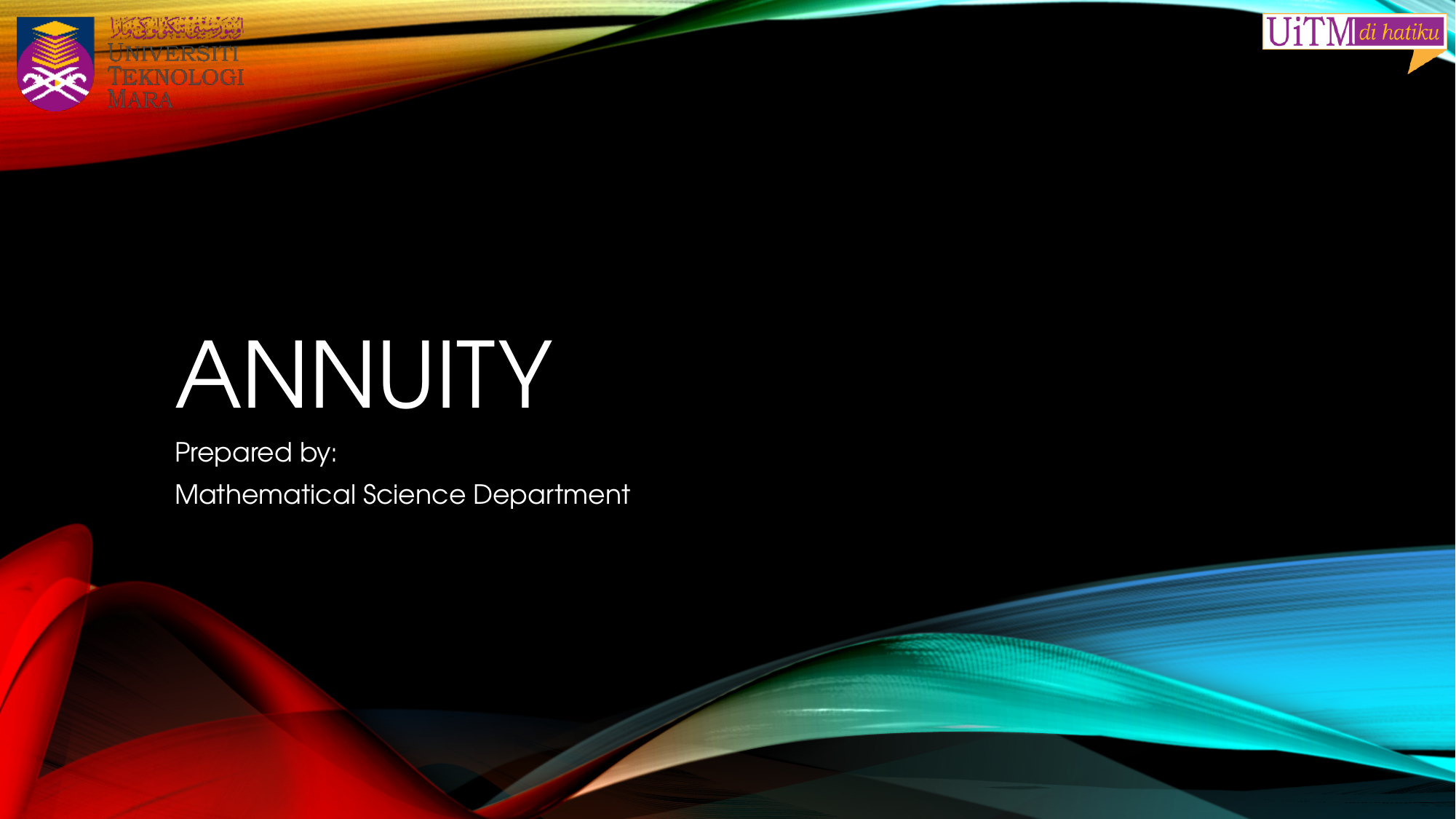

# ANNUITY
Prepared by:
Mathematical Science Department